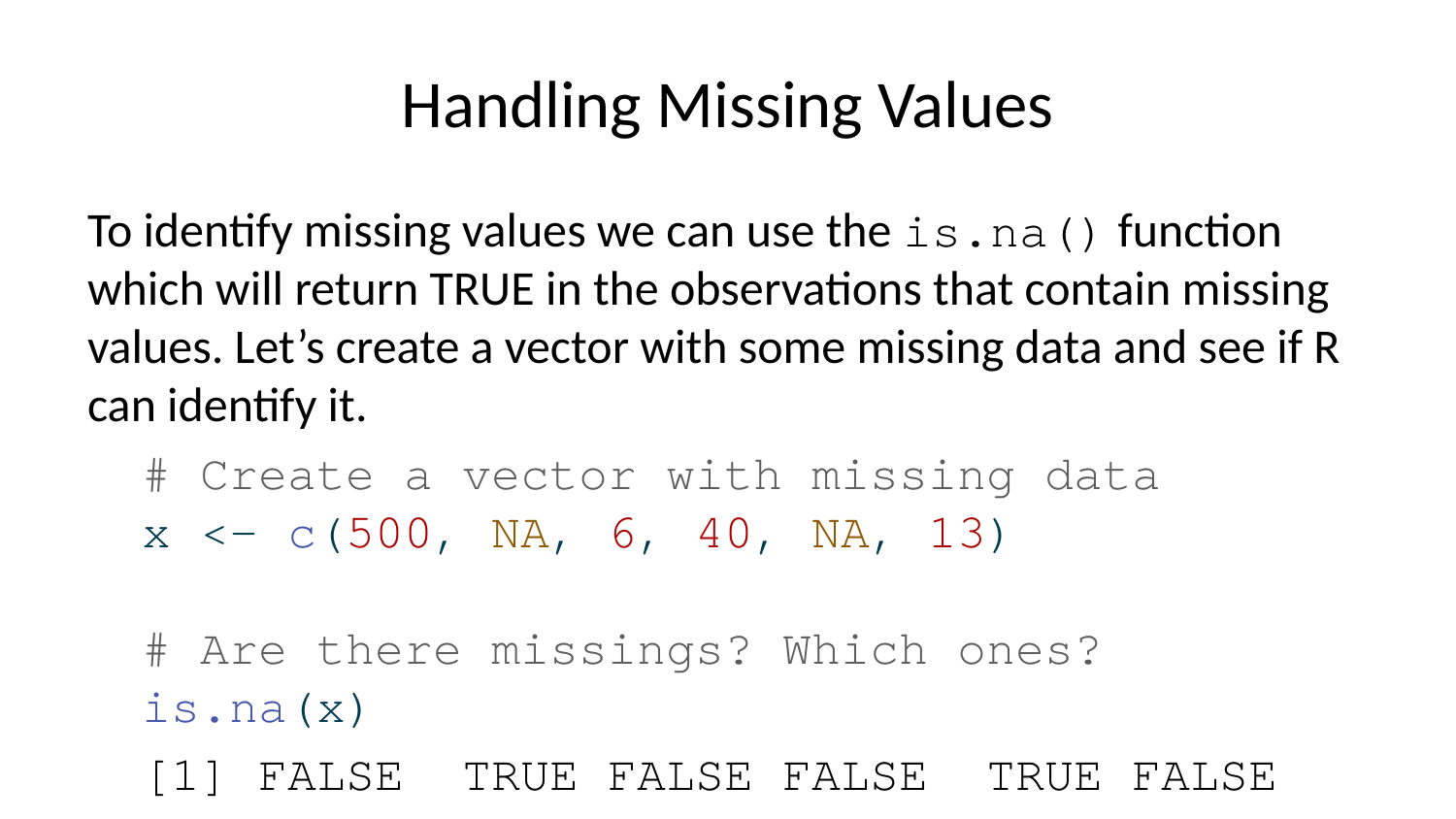

# Handling Missing Values
To identify missing values we can use the is.na() function which will return TRUE in the observations that contain missing values. Let’s create a vector with some missing data and see if R can identify it.
# Create a vector with missing data x <- c(500, NA, 6, 40, NA, 13) # Are there missings? Which ones? is.na(x)
[1] FALSE  TRUE FALSE FALSE  TRUE FALSE
# Check how many are missing sum(is.na(x))
[1] 2
To deal with missing we can use na.omit() to remove missing values.
na.omit(x)
[1] 500   6  40  13
attr(,"na.action")
[1] 2 5
attr(,"class")
[1] "omit"